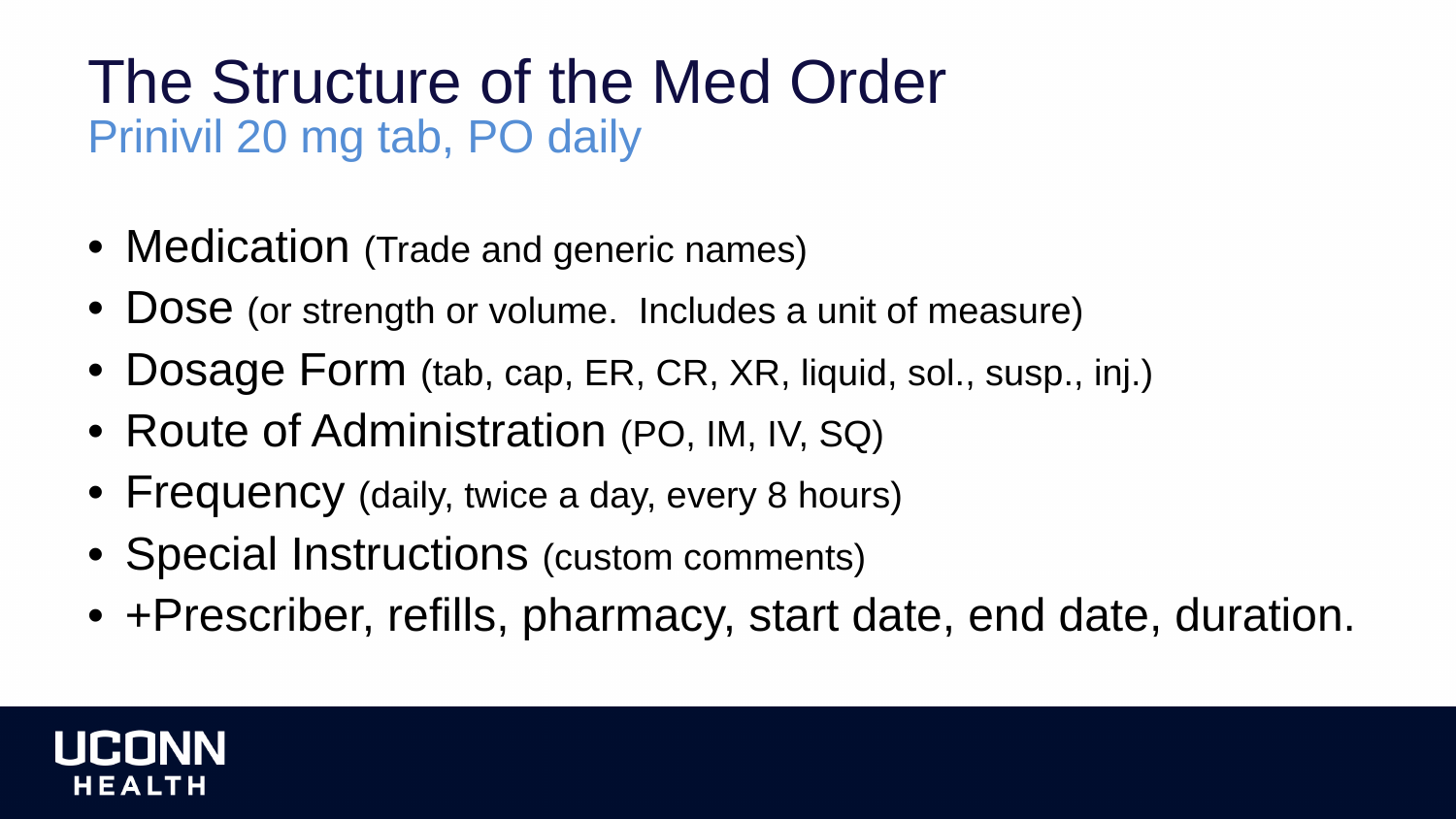

# The Structure of the Med Order Prinivil 20 mg tab, PO daily
Medication (Trade and generic names)
Dose (or strength or volume.  Includes a unit of measure)
Dosage Form (tab, cap, ER, CR, XR, liquid, sol., susp., inj.)
Route of Administration (PO, IM, IV, SQ)
Frequency (daily, twice a day, every 8 hours)
Special Instructions (custom comments)
+Prescriber, refills, pharmacy, start date, end date, duration.